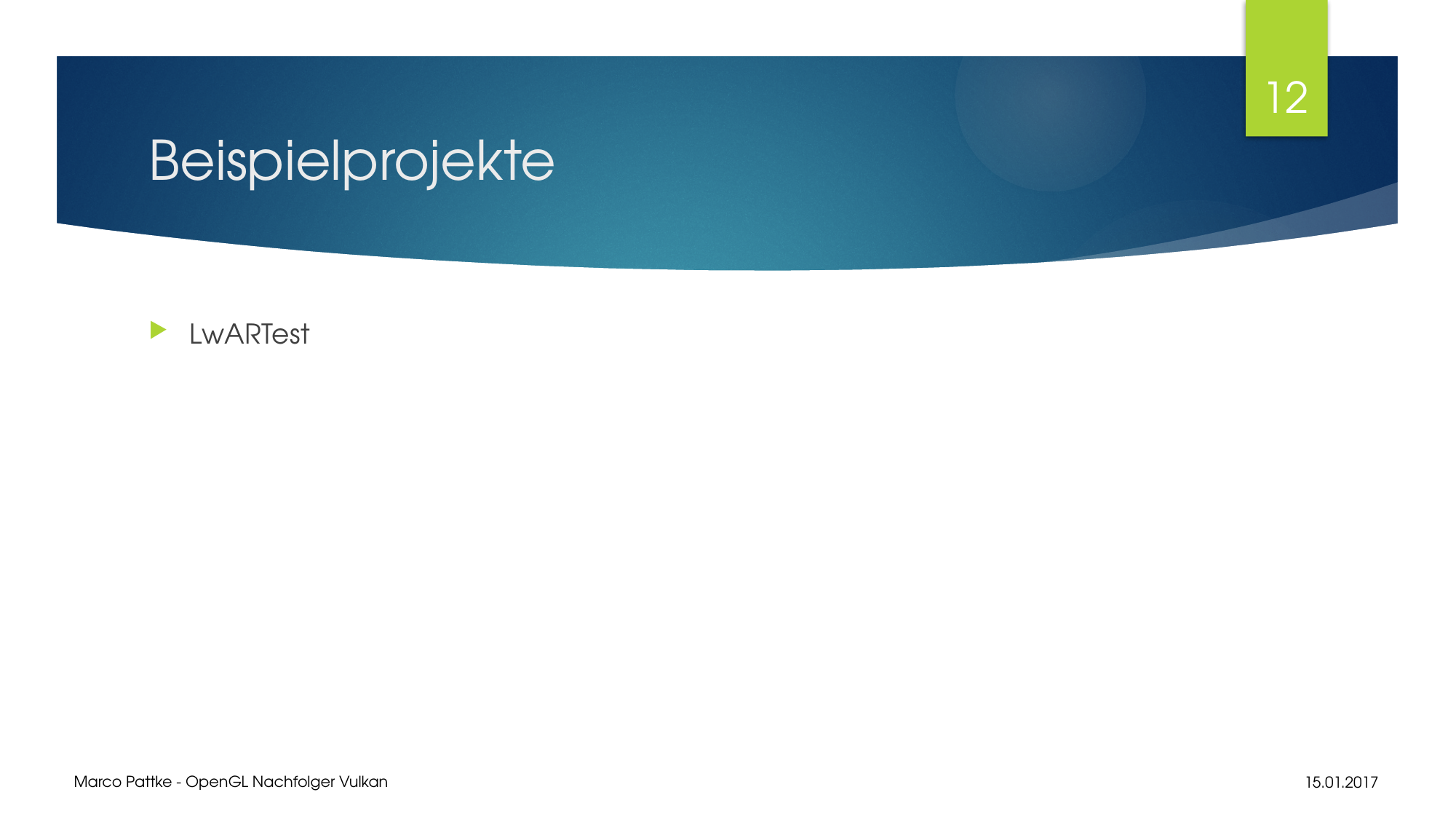

12
# Beispielprojekte
LwARTest

Marco Pattke - OpenGL Nachfolger Vulkan
15.01.2017